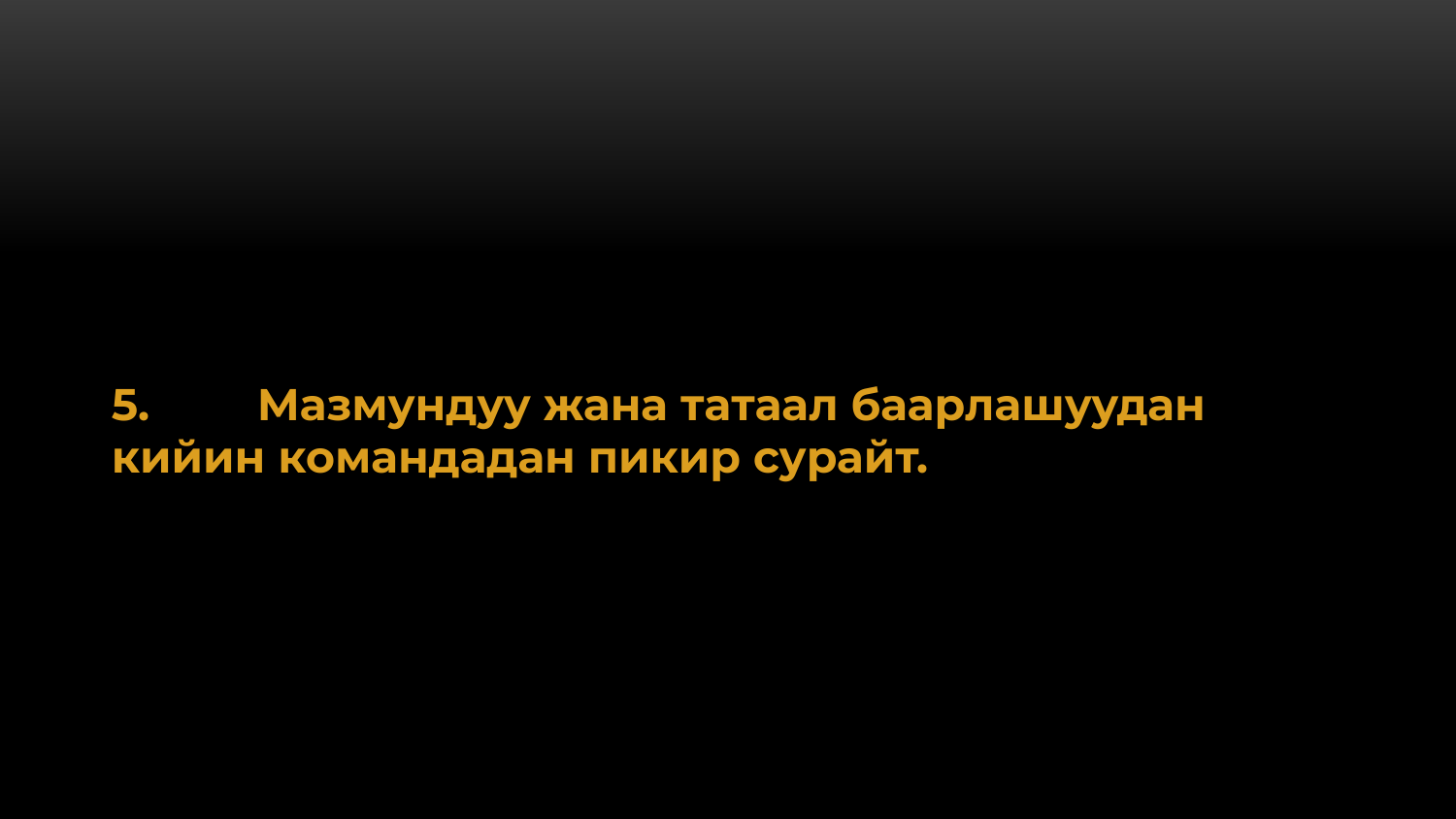

5.	Мазмундуу жана татаал баарлашуудан кийин командадан пикир сурайт.
#